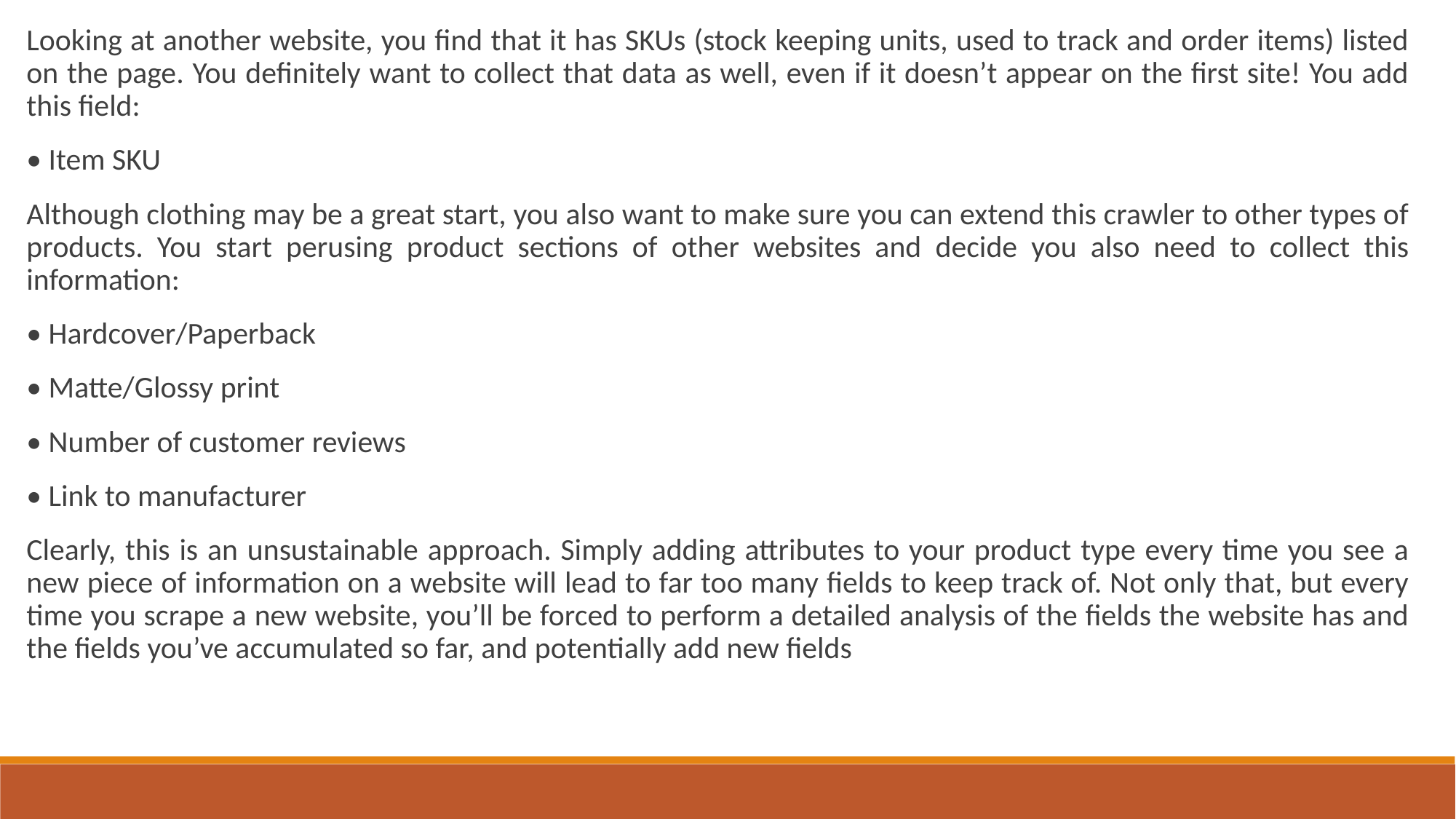

Looking at another website, you find that it has SKUs (stock keeping units, used to track and order items) listed on the page. You definitely want to collect that data as well, even if it doesn’t appear on the first site! You add this field:
• Item SKU
Although clothing may be a great start, you also want to make sure you can extend this crawler to other types of products. You start perusing product sections of other websites and decide you also need to collect this information:
• Hardcover/Paperback
• Matte/Glossy print
• Number of customer reviews
• Link to manufacturer
Clearly, this is an unsustainable approach. Simply adding attributes to your product type every time you see a new piece of information on a website will lead to far too many fields to keep track of. Not only that, but every time you scrape a new website, you’ll be forced to perform a detailed analysis of the fields the website has and the fields you’ve accumulated so far, and potentially add new fields